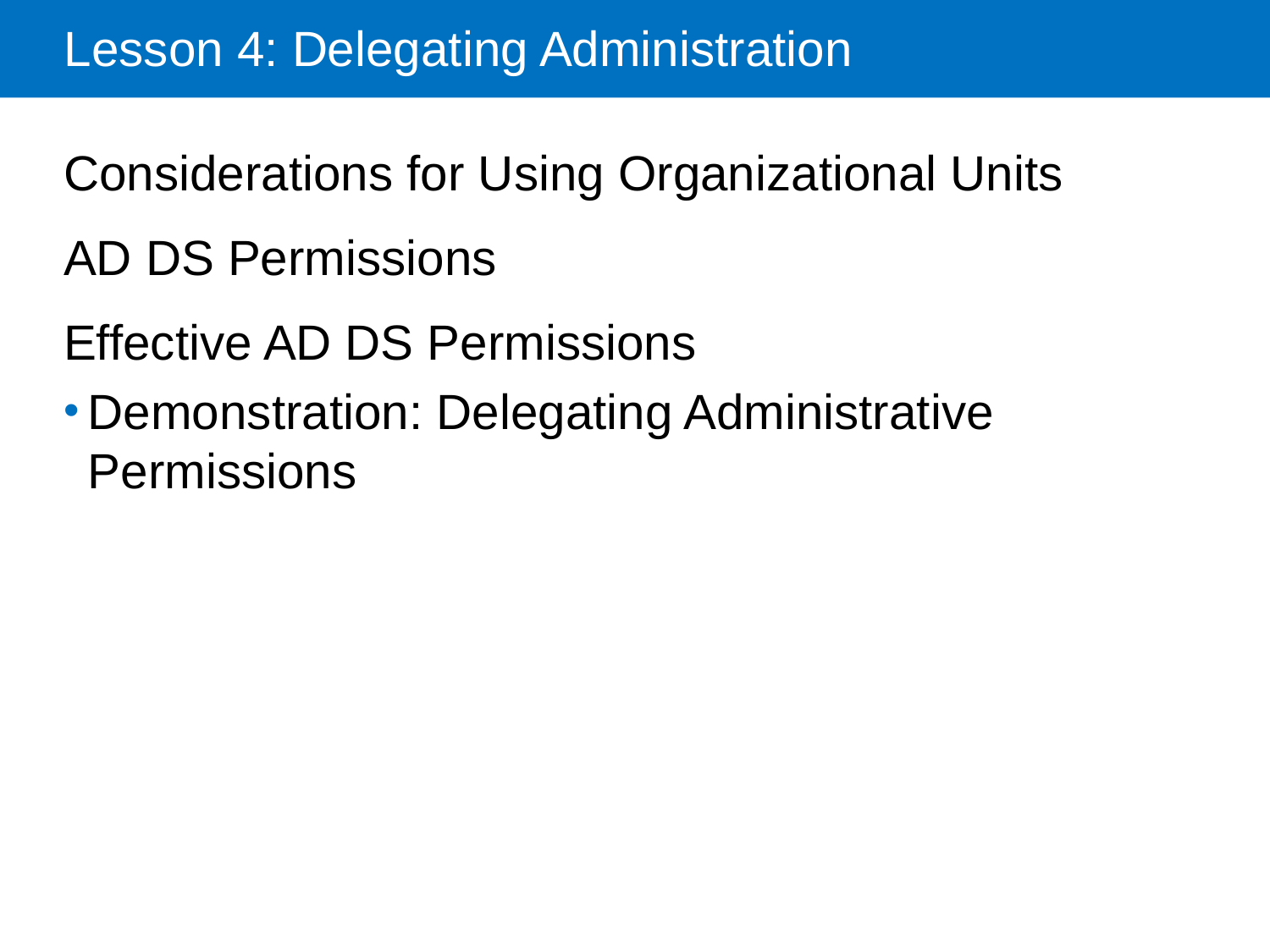

# Lesson 4: Delegating Administration
Considerations for Using Organizational Units
AD DS Permissions
Effective AD DS Permissions
Demonstration: Delegating Administrative Permissions